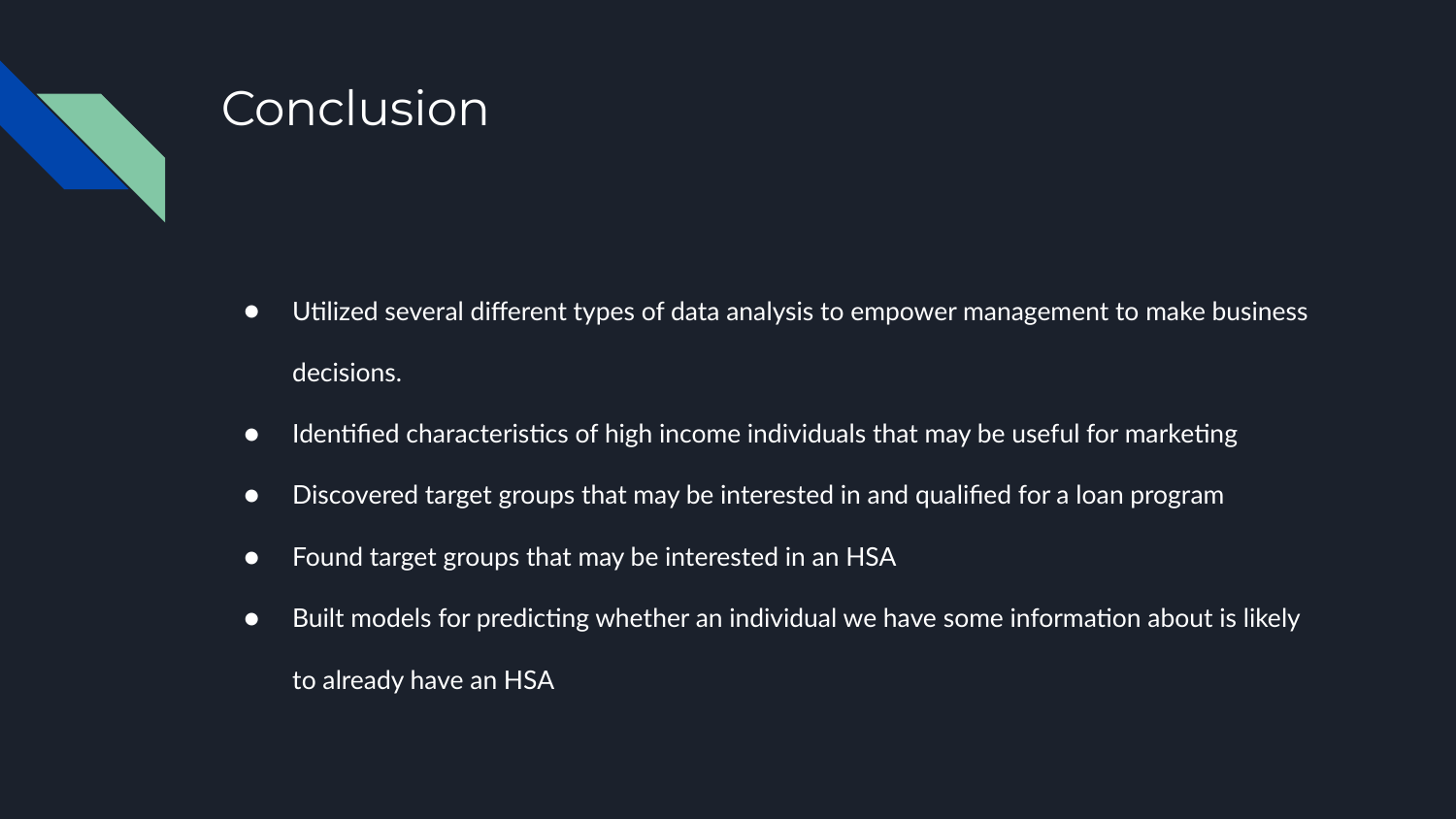

# Conclusion
Utilized several different types of data analysis to empower management to make business decisions.
Identified characteristics of high income individuals that may be useful for marketing
Discovered target groups that may be interested in and qualified for a loan program
Found target groups that may be interested in an HSA
Built models for predicting whether an individual we have some information about is likely to already have an HSA